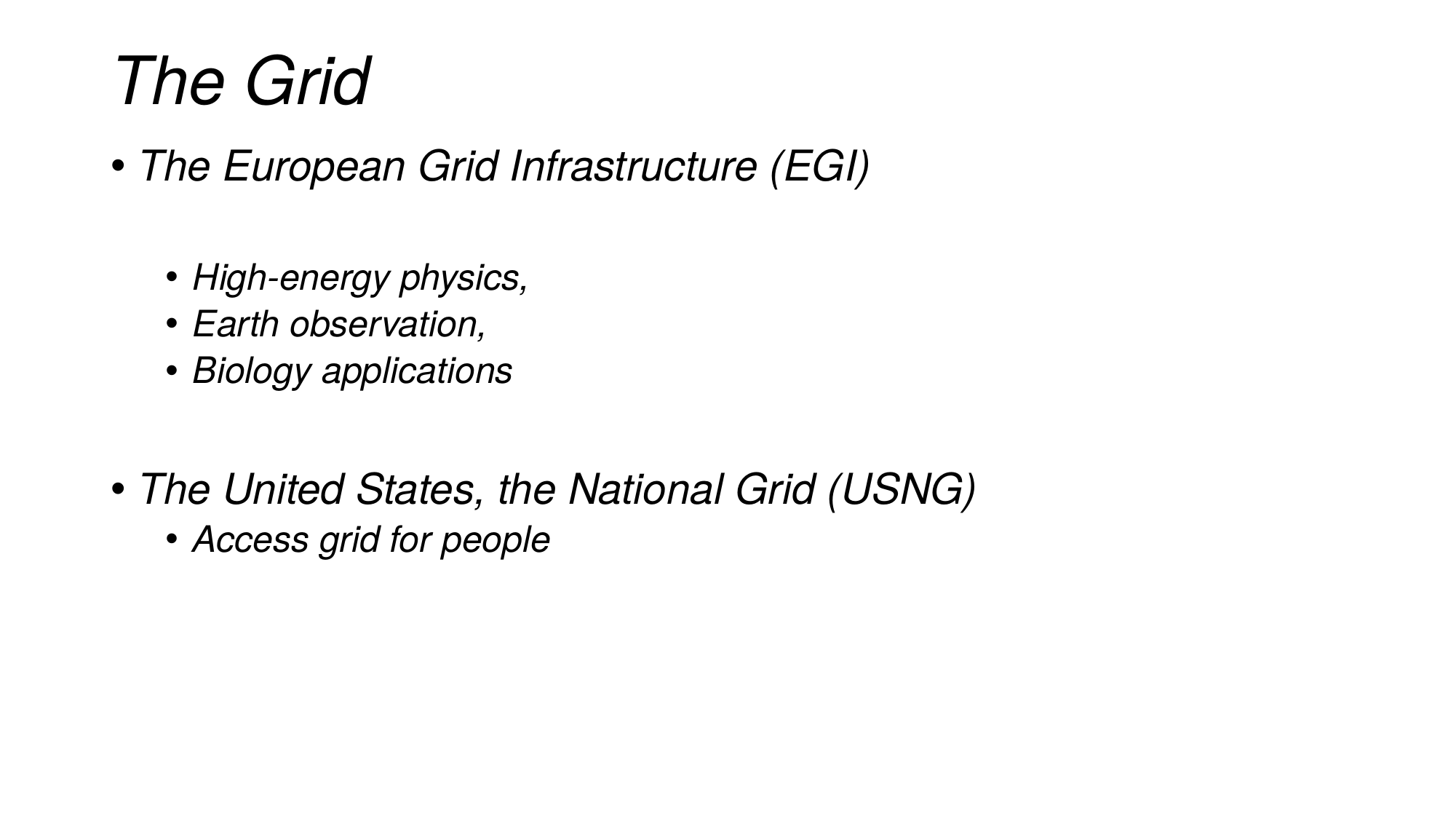

# The Grid
The European Grid Infrastructure (EGI)

High-energy physics,
Earth observation,
Biology applications

The United States, the National Grid (USNG)
Access grid for people